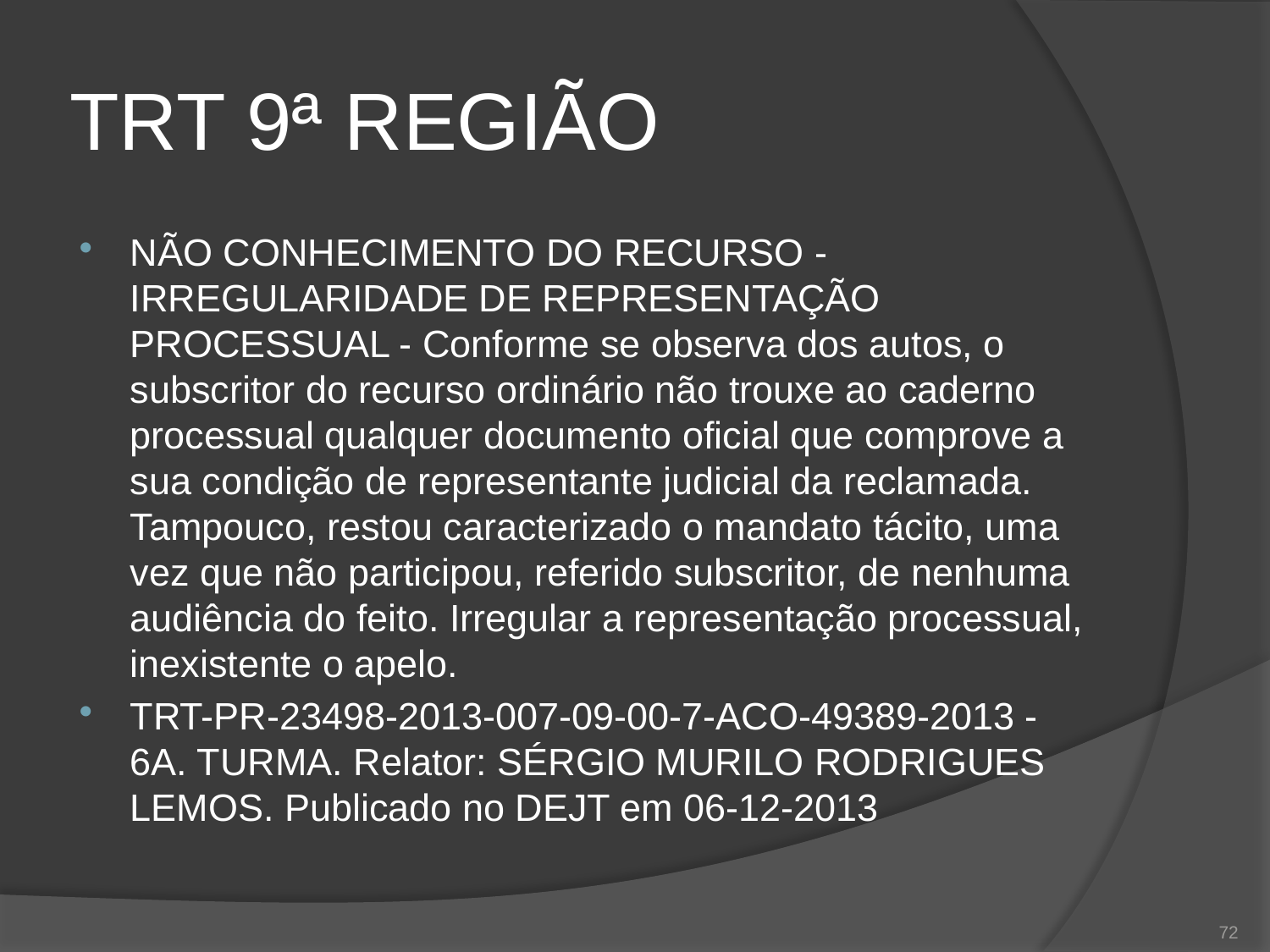

# TRT 9ª REGIÃO
NÃO CONHECIMENTO DO RECURSO - IRREGULARIDADE DE REPRESENTAÇÃO PROCESSUAL - Conforme se observa dos autos, o subscritor do recurso ordinário não trouxe ao caderno processual qualquer documento oficial que comprove a sua condição de representante judicial da reclamada. Tampouco, restou caracterizado o mandato tácito, uma vez que não participou, referido subscritor, de nenhuma audiência do feito. Irregular a representação processual, inexistente o apelo.
TRT-PR-23498-2013-007-09-00-7-ACO-49389-2013 - 6A. TURMA. Relator: SÉRGIO MURILO RODRIGUES LEMOS. Publicado no DEJT em 06-12-2013
72